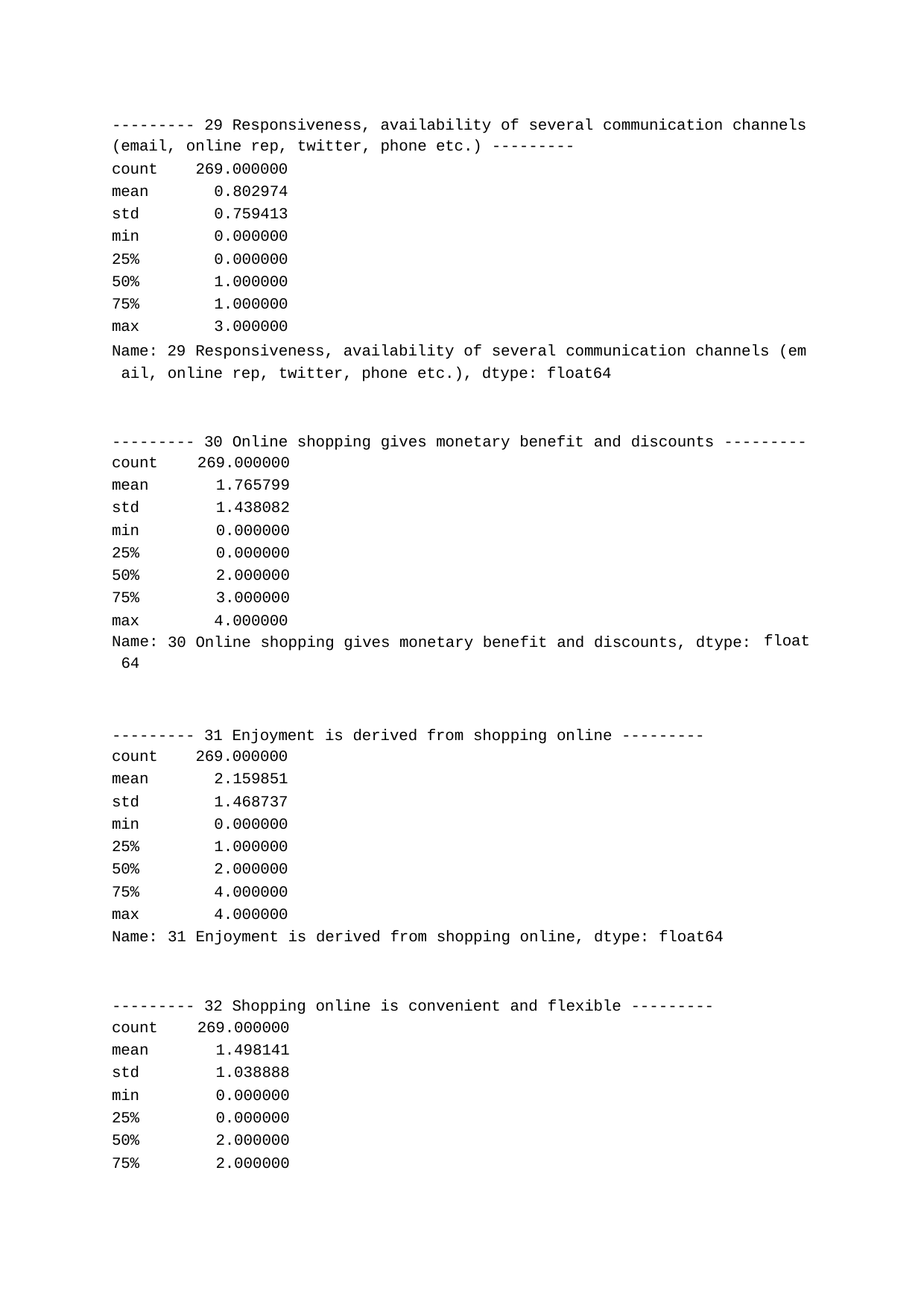

--------- 29 Responsiveness, availability of several communication channels
| (email, | online rep, twitter, phone etc.) --------- |
| --- | --- |
| count | 269.000000 |
| mean | 0.802974 |
| std | 0.759413 |
| min | 0.000000 |
| 25% | 0.000000 |
| 50% | 1.000000 |
| 75% | 1.000000 |
| max | 3.000000 |
Name: 29 Responsiveness, availability of several communication channels (em  ail, online rep, twitter, phone etc.), dtype: float64
--------- 30 Online shopping gives monetary benefit and discounts ---------
| count | 269.000000 |  |
| --- | --- | --- |
| mean | 1.765799 |  |
| std | 1.438082 |  |
| min | 0.000000 |  |
| 25% | 0.000000 |  |
| 50% | 2.000000 |  |
| 75% | 3.000000 |  |
| max Name: 64 | 4.000000 30 Online shopping gives monetary benefit and discounts, dtype: | float |
--------- 31 Enjoyment is derived from shopping online ---------
| count | 269.000000 |
| --- | --- |
| mean | 2.159851 |
| std | 1.468737 |
| min | 0.000000 |
| 25% | 1.000000 |
| 50% | 2.000000 |
| 75% | 4.000000 |
| max | 4.000000 |
| Name: | 31 Enjoyment is derived from shopping online, dtype: float64 |
--------- 32 Shopping online is convenient and flexible ---------
| count | 269.000000 |
| --- | --- |
| mean | 1.498141 |
| std | 1.038888 |
| min | 0.000000 |
| 25% | 0.000000 |
| 50% | 2.000000 |
| 75% | 2.000000 |